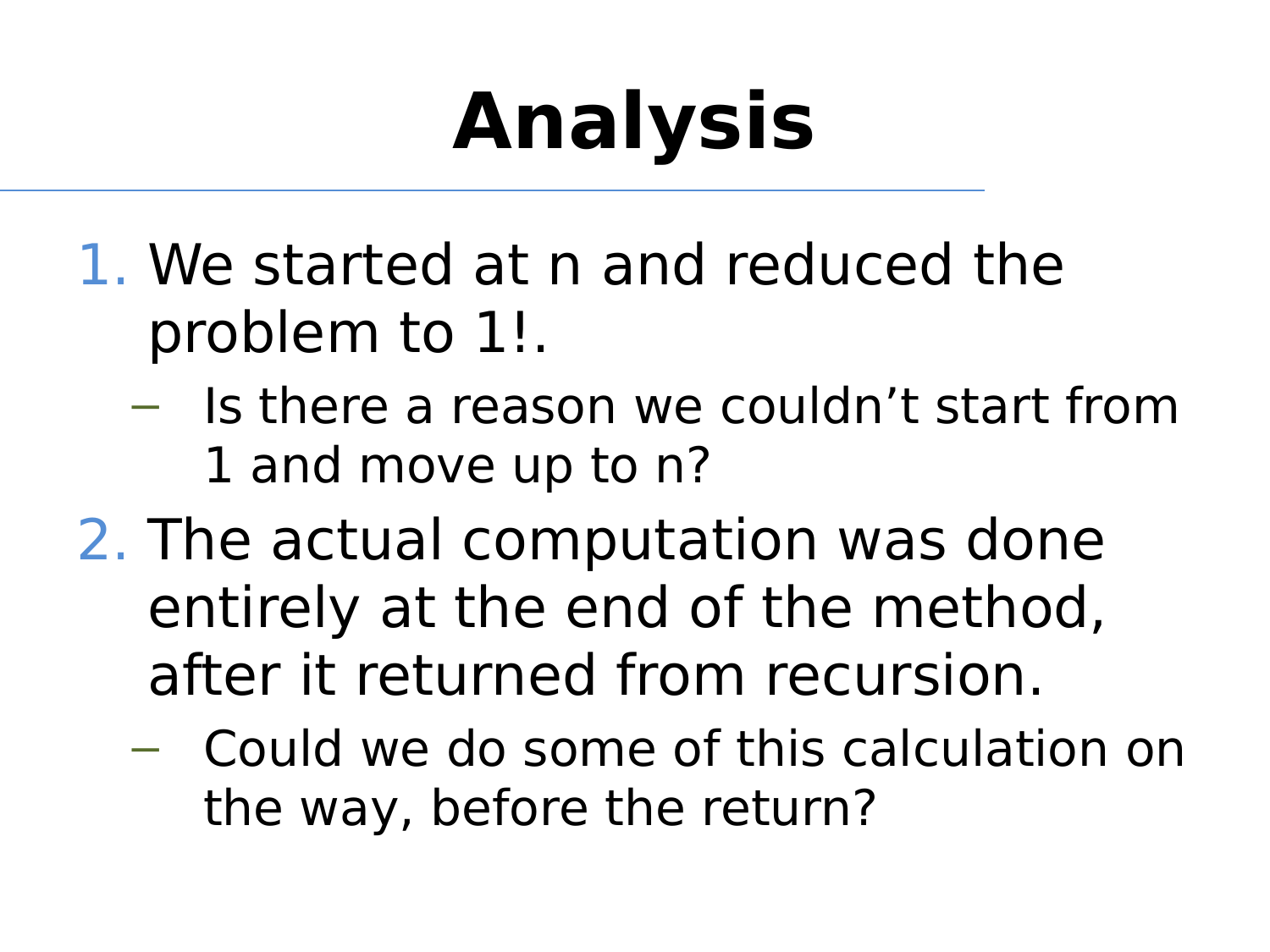

# Analysis
We started at n and reduced the problem to 1!.
Is there a reason we couldn’t start from 1 and move up to n?
The actual computation was done entirely at the end of the method, after it returned from recursion.
Could we do some of this calculation on the way, before the return?